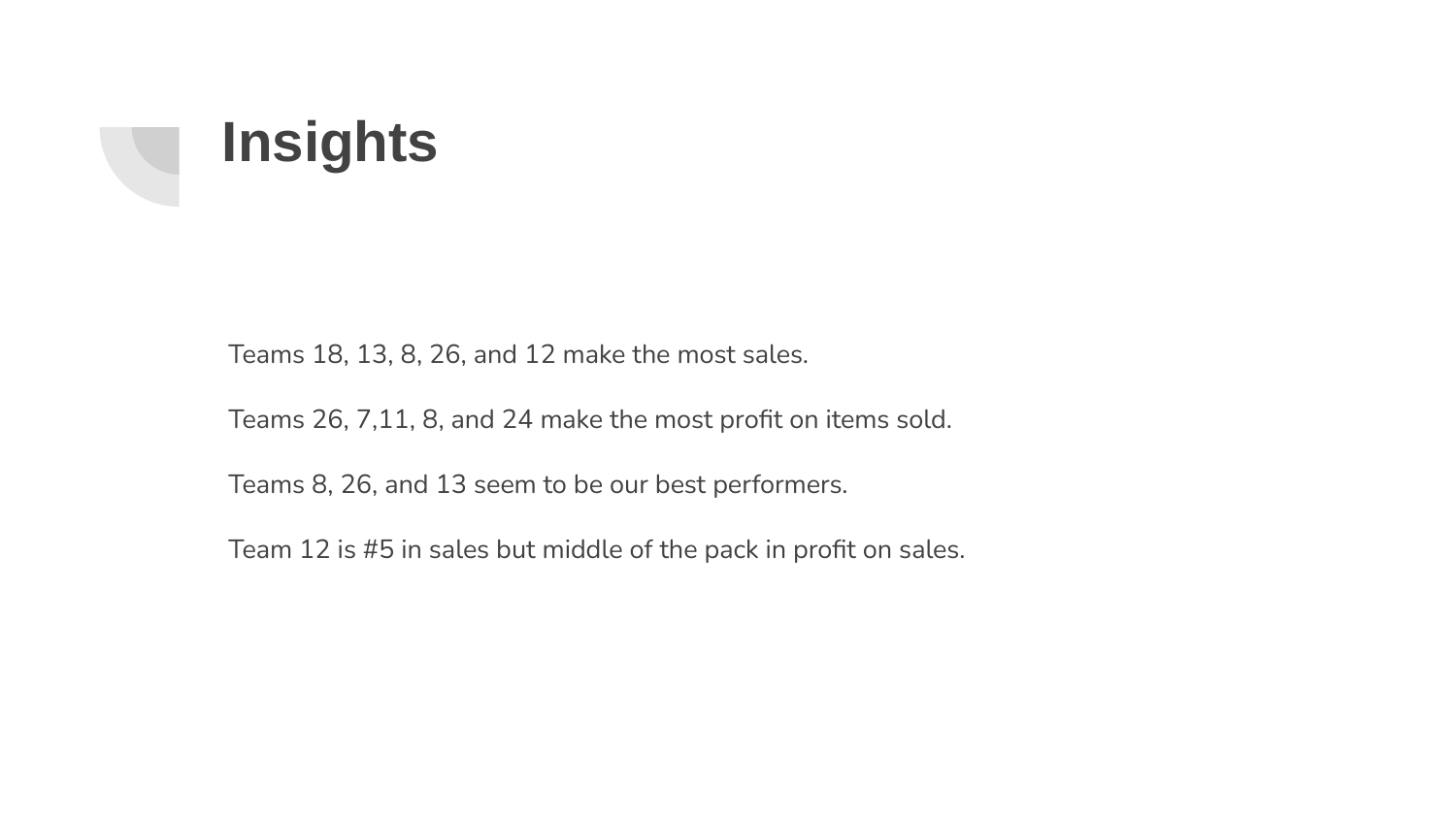

# Insights
Teams 18, 13, 8, 26, and 12 make the most sales.
Teams 26, 7,11, 8, and 24 make the most profit on items sold.
Teams 8, 26, and 13 seem to be our best performers.
Team 12 is #5 in sales but middle of the pack in profit on sales.